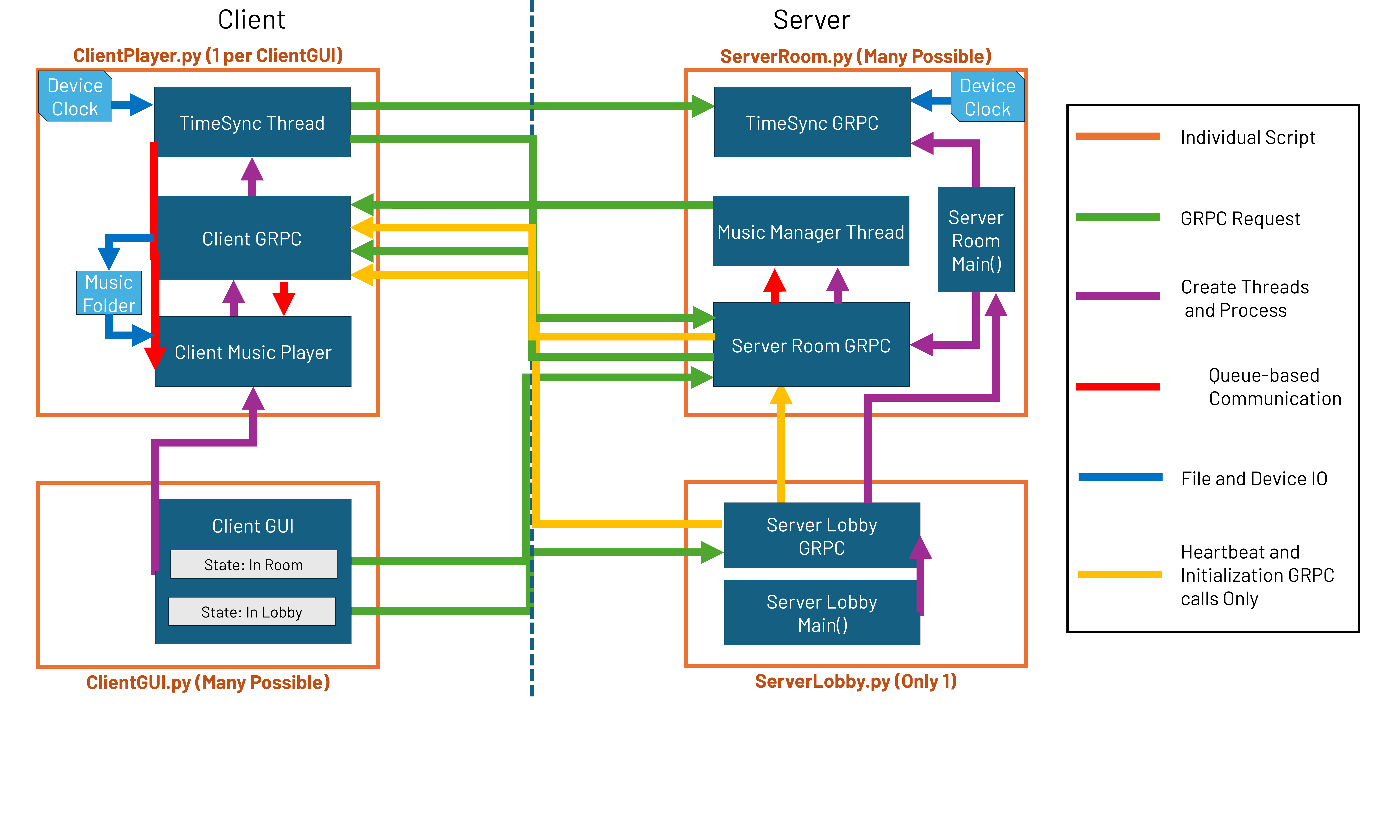

Client
Server
ClientPlayer.py (1 per ClientGUI)
ServerRoom.py (Many Possible)

Device Clock
Device Clock
TimeSync Thread
TimeSync GRPC

Individual Script
Server
Room
Main()
Client GRPC
Music Manager Thread
GRPC Request
Music Folder
Create Threads
 and Process
Server Room GRPC
Client Music Player
Queue-based
Communication
File and Device IO

Client GUI

Server Lobby
GRPC
Heartbeat and
Initialization GRPC
calls Only
State: In Room
Server Lobby
Main()
State: In Lobby
ServerLobby.py (Only 1)
ClientGUI.py (Many Possible)